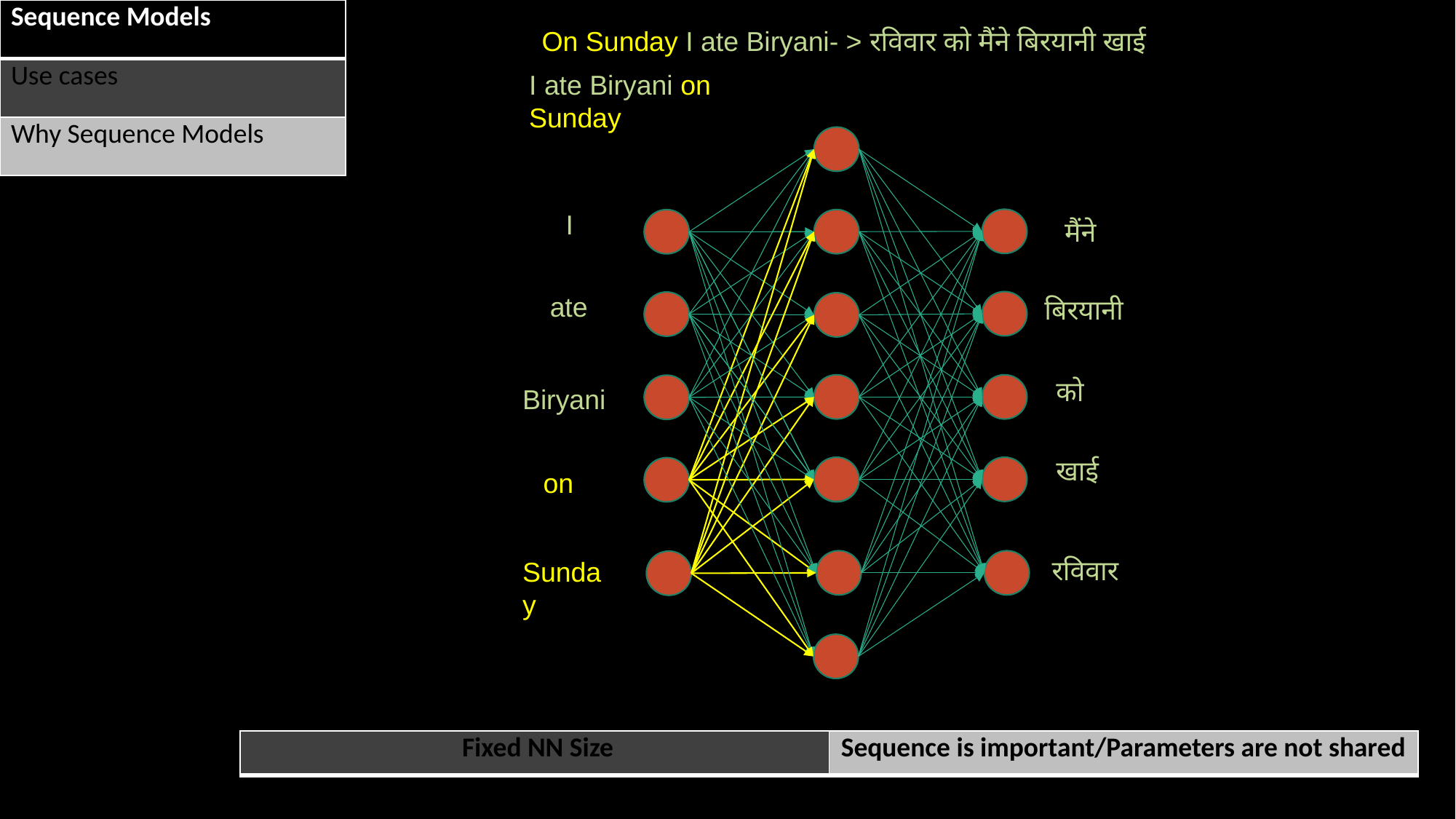

| Sequence Models |
| --- |
| Use cases |
| Why Sequence Models |
On Sunday I ate Biryani- > रविवार को मैंने बिरयानी खाई
I ate Biryani on Sunday

 I

मैंने

ate
बिरयानी

को

Biryani
खाई

on
रविवार
Sunday

| Fixed NN Size | Sequence is important/Parameters are not shared |
| --- | --- |